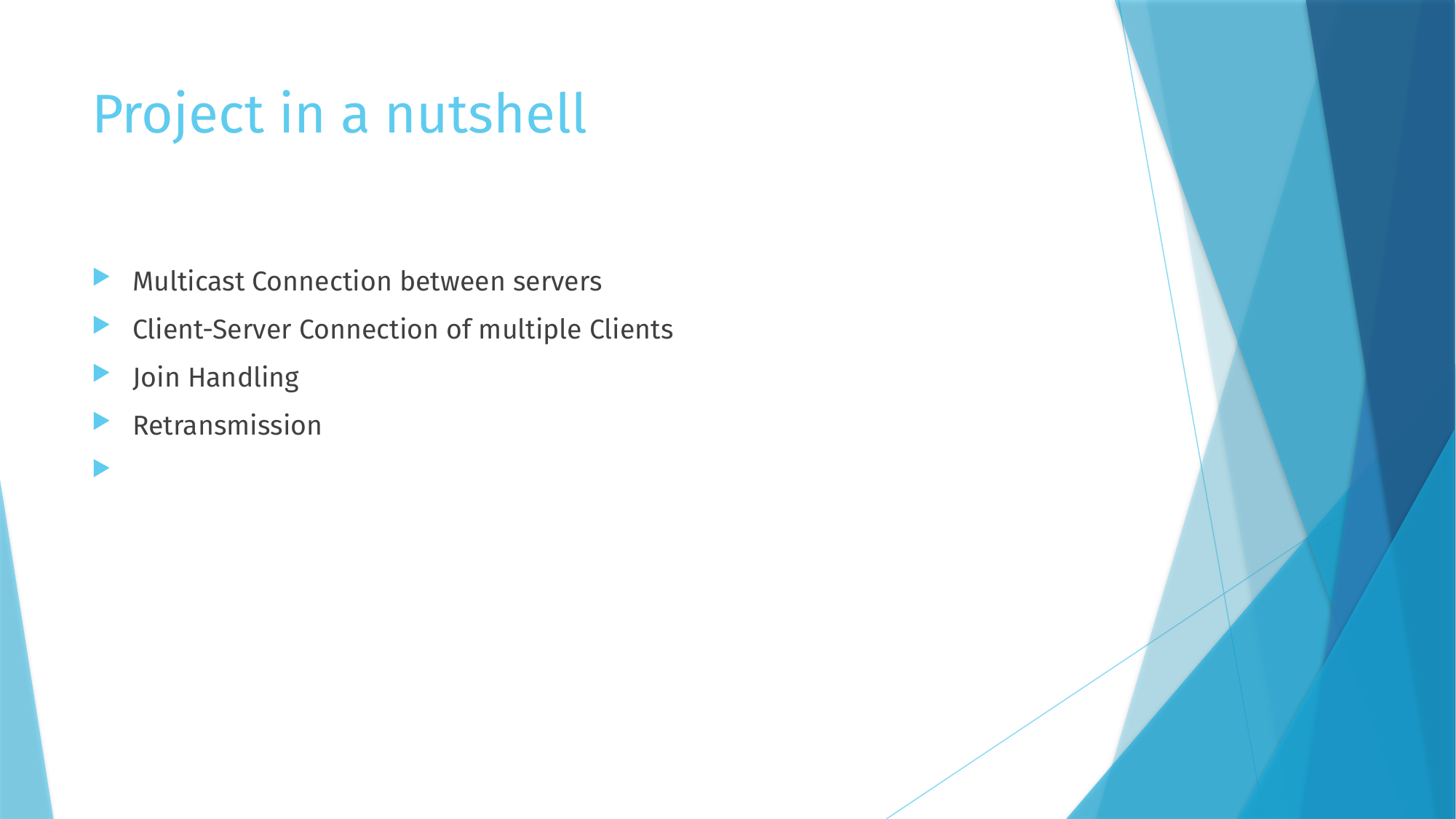

# Project in a nutshell
Multicast Connection between servers
Client-Server Connection of multiple Clients
Join Handling
Retransmission